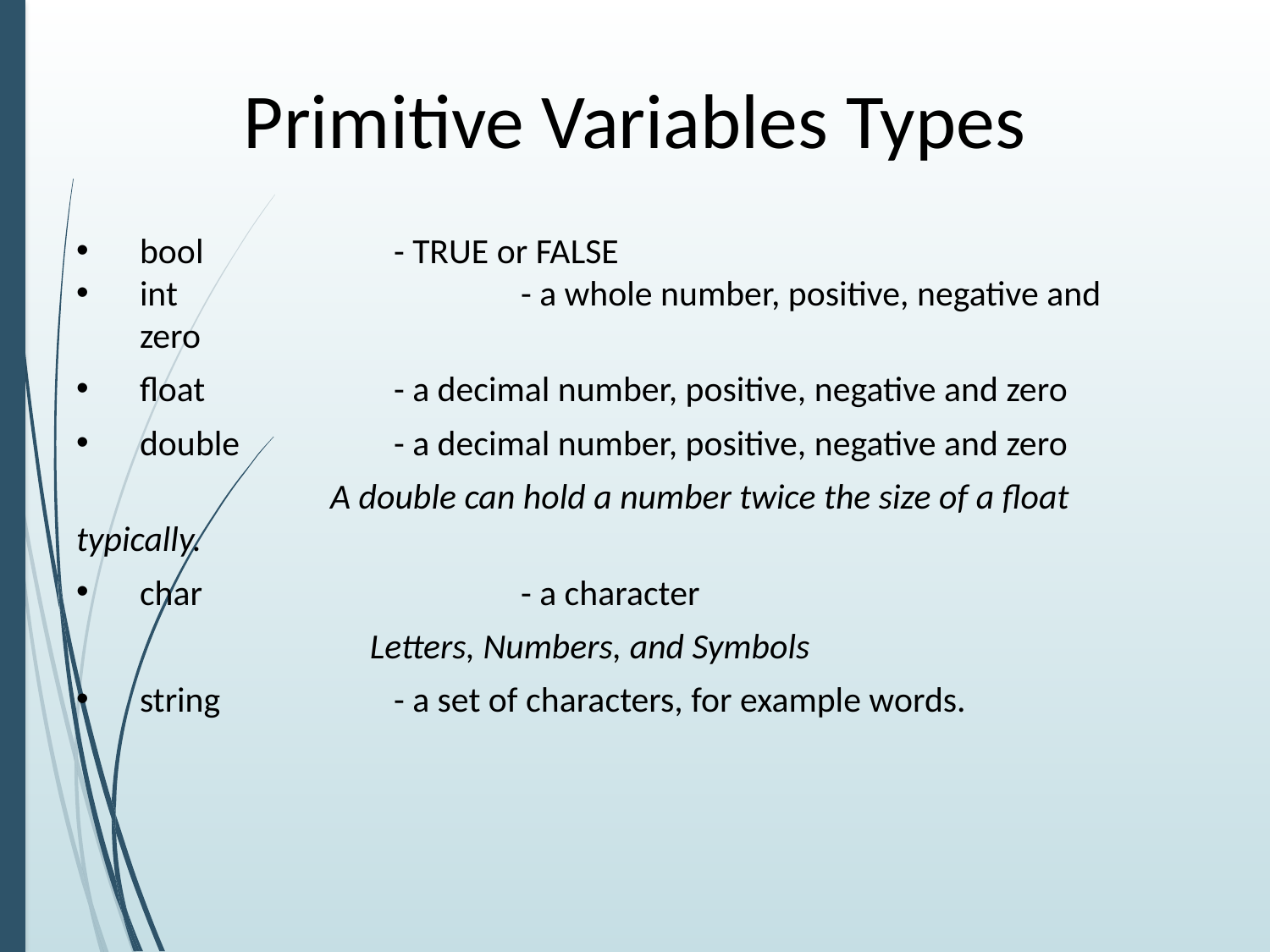

# Primitive Variables Types
bool		- TRUE or FALSE
int			- a whole number, positive, negative and zero
float		- a decimal number, positive, negative and zero
double		- a decimal number, positive, negative and zero
		A double can hold a number twice the size of a float typically.
char			- a character
		Letters, Numbers, and Symbols
string		- a set of characters, for example words.